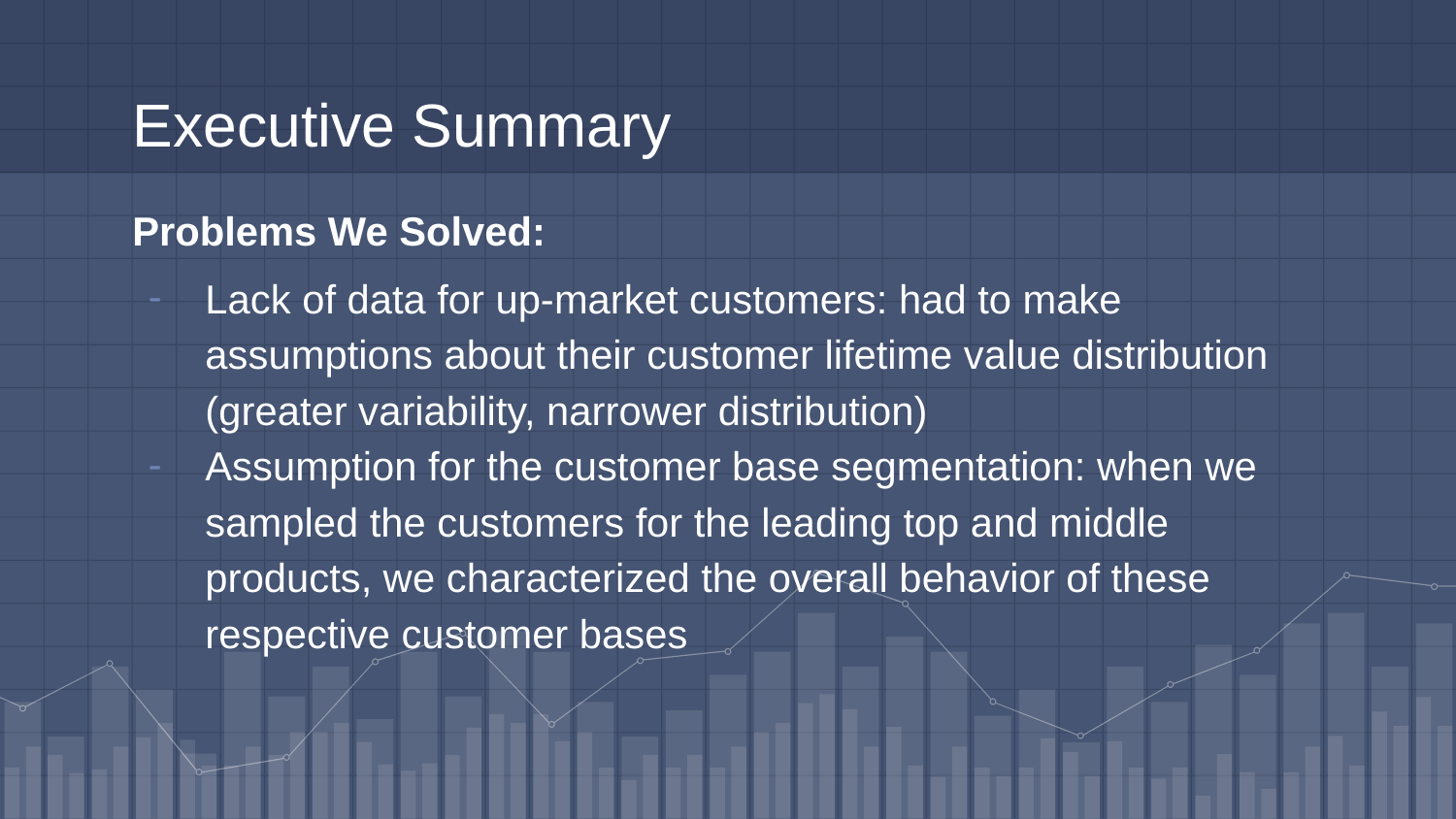

# Executive Summary
Problems We Solved:
Lack of data for up-market customers: had to make assumptions about their customer lifetime value distribution (greater variability, narrower distribution)
Assumption for the customer base segmentation: when we sampled the customers for the leading top and middle products, we characterized the overall behavior of these respective customer bases